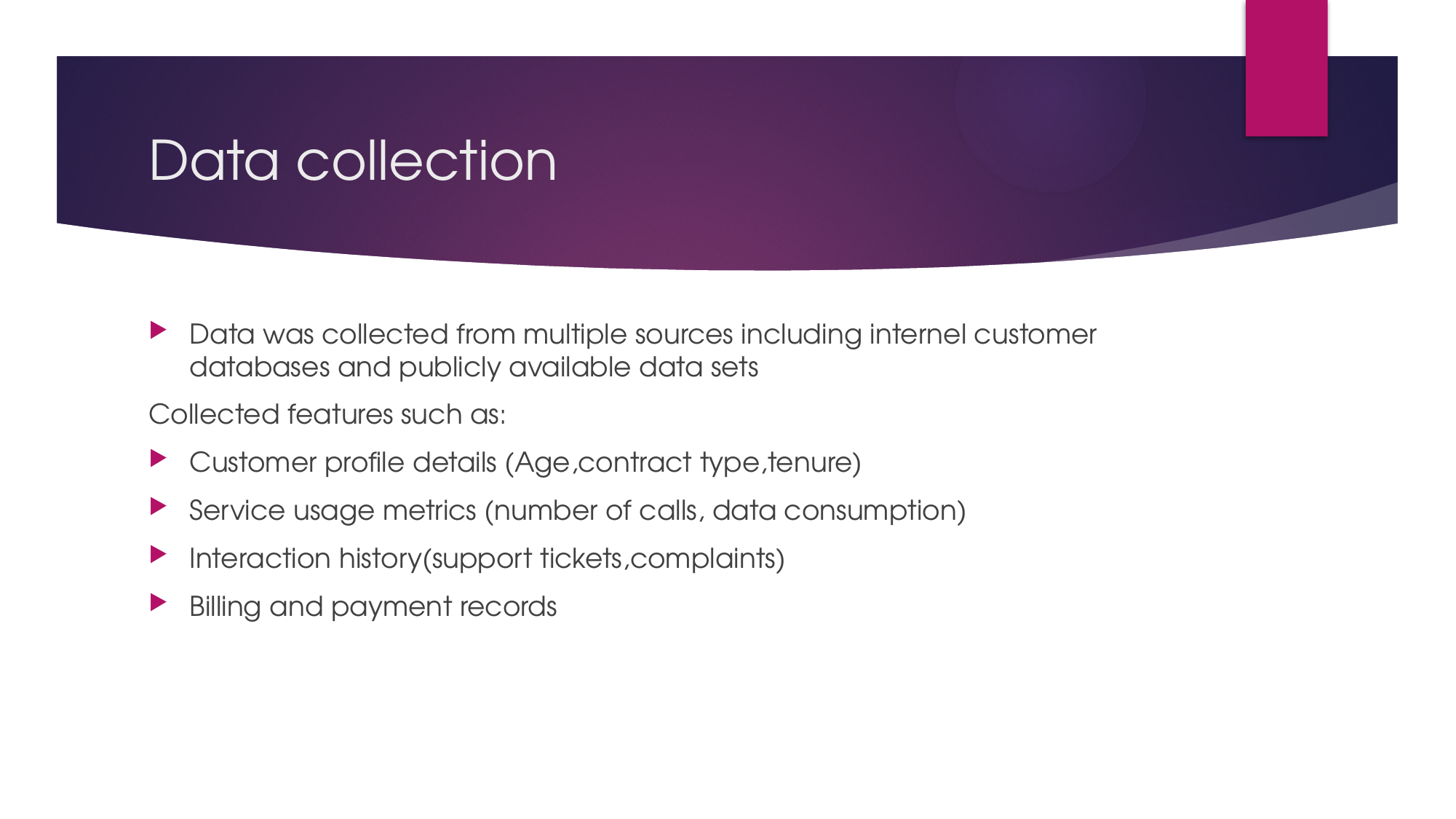

# Data collection
Data was collected from multiple sources including internel customer databases and publicly available data sets
Collected features such as:
Customer profile details (Age,contract type,tenure)
Service usage metrics (number of calls, data consumption)
Interaction history(support tickets,complaints)
Billing and payment records